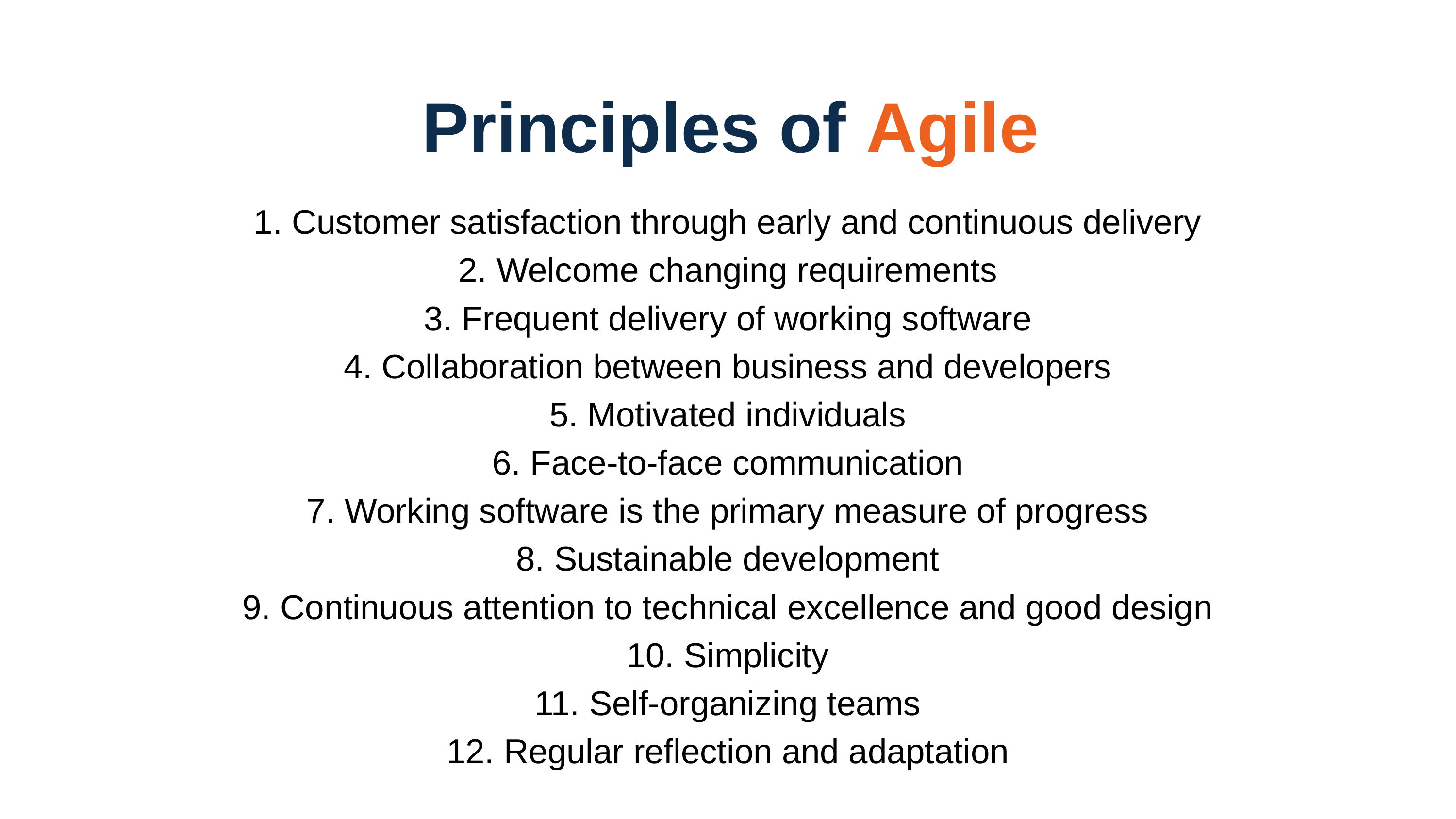

Principles of Agile
1. Customer satisfaction through early and continuous delivery
2. Welcome changing requirements
3. Frequent delivery of working software
4. Collaboration between business and developers
5. Motivated individuals
6. Face-to-face communication
7. Working software is the primary measure of progress
8. Sustainable development
9. Continuous attention to technical excellence and good design
10. Simplicity
11. Self-organizing teams
12. Regular reflection and adaptation